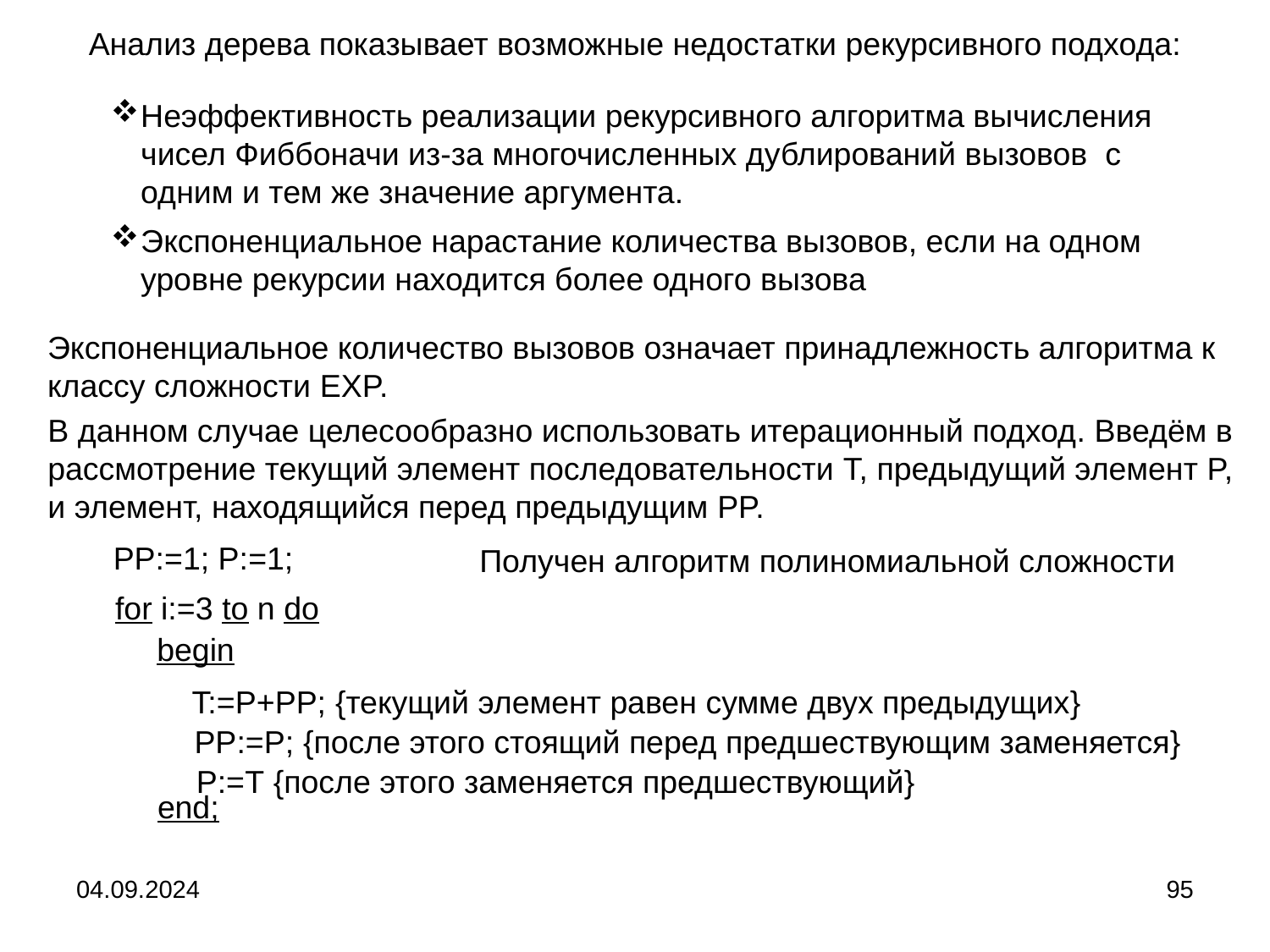

Анализ дерева показывает возможные недостатки рекурсивного подхода:
Неэффективность реализации рекурсивного алгоритма вычисления чисел Фиббоначи из-за многочисленных дублирований вызовов  с одним и тем же значение аргумента.
Экспоненциальное нарастание количества вызовов, если на одном уровне рекурсии находится более одного вызова
Экспоненциальное количество вызовов означает принадлежность алгоритма к классу сложности EXP.
В данном случае целесообразно использовать итерационный подход. Введём в рассмотрение текущий элемент последовательности T, предыдущий элемент P, и элемент, находящийся перед предыдущим PP.
PP:=1; P:=1;
Получен алгоритм полиномиальной сложности
for i:=3 to n do
begin
T:=P+PP; {текущий элемент равен сумме двух предыдущих}
PP:=P; {после этого стоящий перед предшествующим заменяется}
P:=T {после этого заменяется предшествующий}
end;
04.09.2024
95